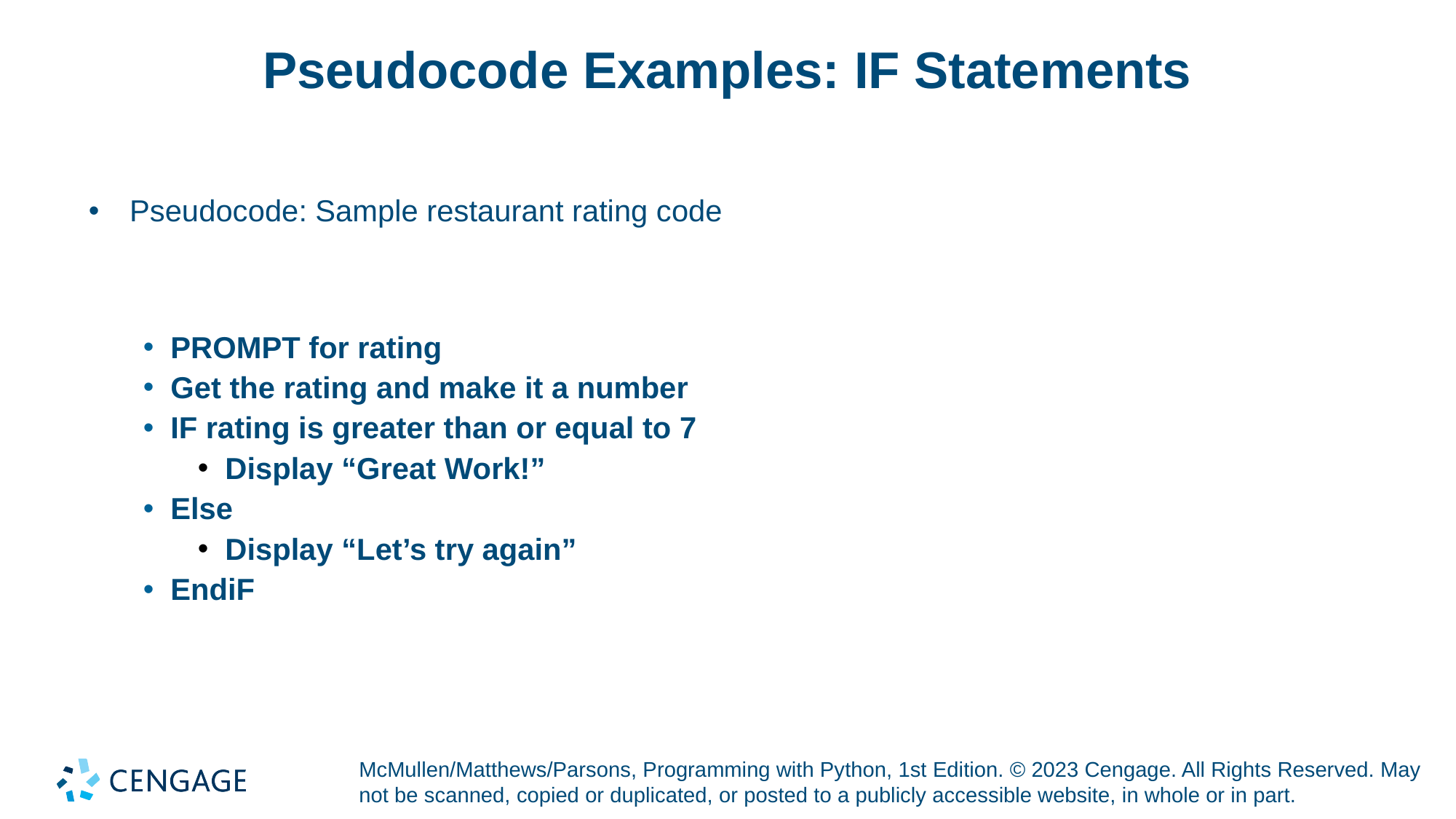

# Pseudocode Examples: IF Statements
Pseudocode: Sample restaurant rating code

PROMPT for rating
Get the rating and make it a number
IF rating is greater than or equal to 7
Display “Great Work!”
Else
Display “Let’s try again”
EndiF